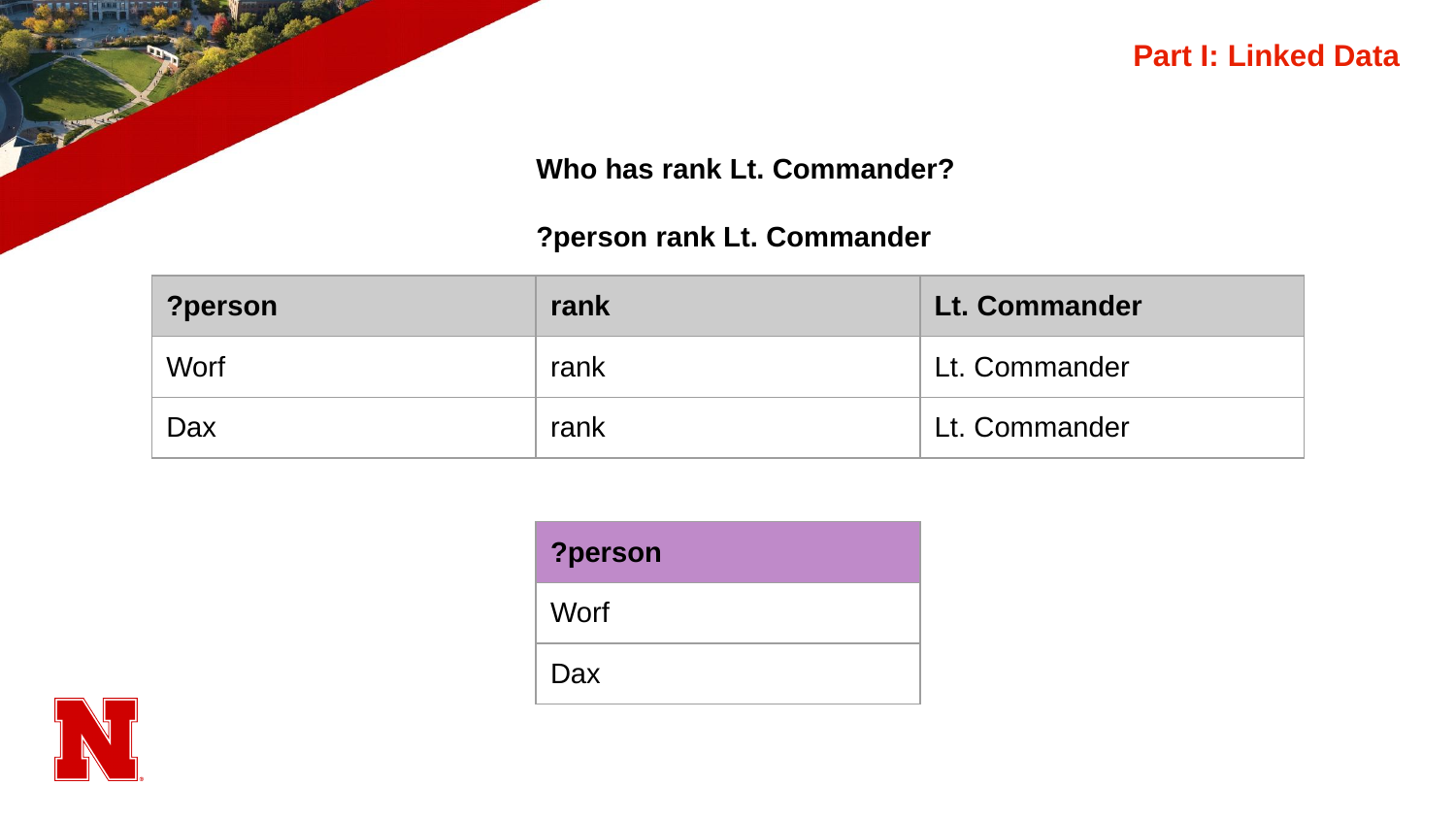

# Part I: Linked Data

Who has rank Lt. Commander?
?person rank Lt. Commander
| ?person | rank | Lt. Commander |
| --- | --- | --- |
| Worf | rank | Lt. Commander |
| Dax | rank | Lt. Commander |
| ?person |
| --- |
| Worf |
| Dax |